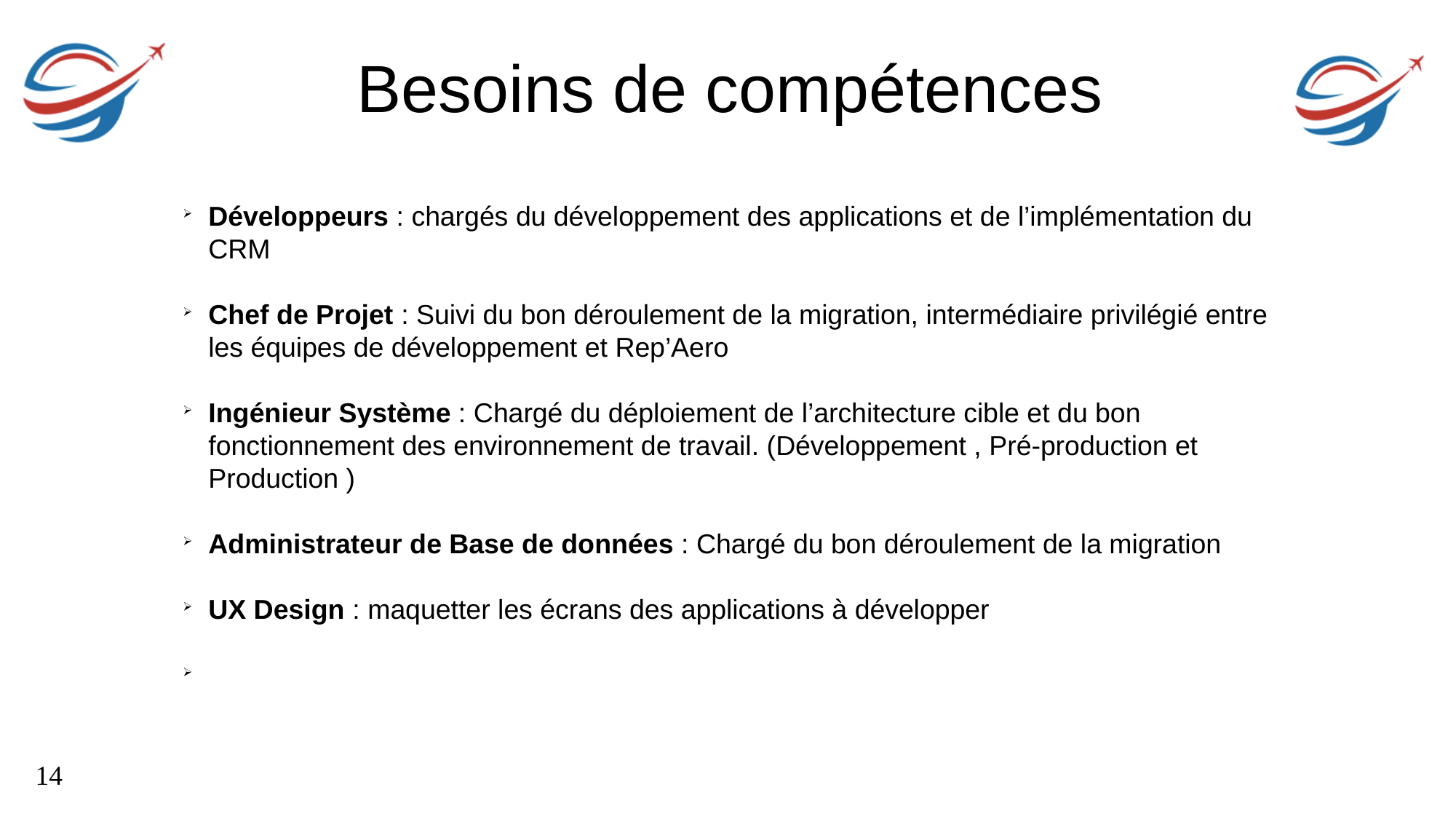

Besoins de compétences
Développeurs : chargés du développement des applications et de l’implémentation du CRM

Chef de Projet : Suivi du bon déroulement de la migration, intermédiaire privilégié entre les équipes de développement et Rep’Aero

Ingénieur Système : Chargé du déploiement de l’architecture cible et du bon fonctionnement des environnement de travail. (Développement , Pré-production et Production )

Administrateur de Base de données : Chargé du bon déroulement de la migration

UX Design : maquetter les écrans des applications à développer